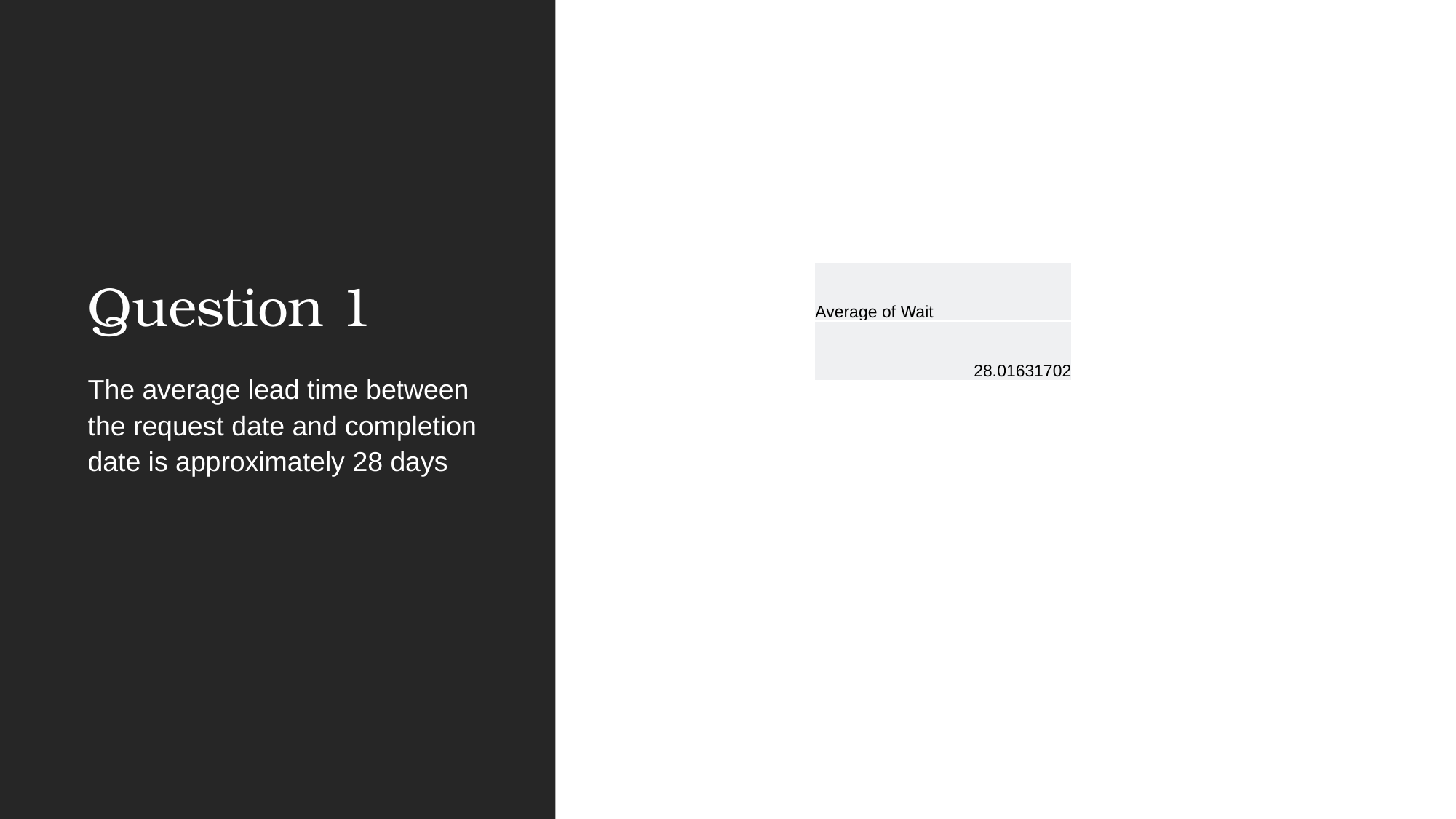

# Question 1
| Average of Wait |
| --- |
| 28.01631702 |
The average lead time between the request date and completion date is approximately 28 days